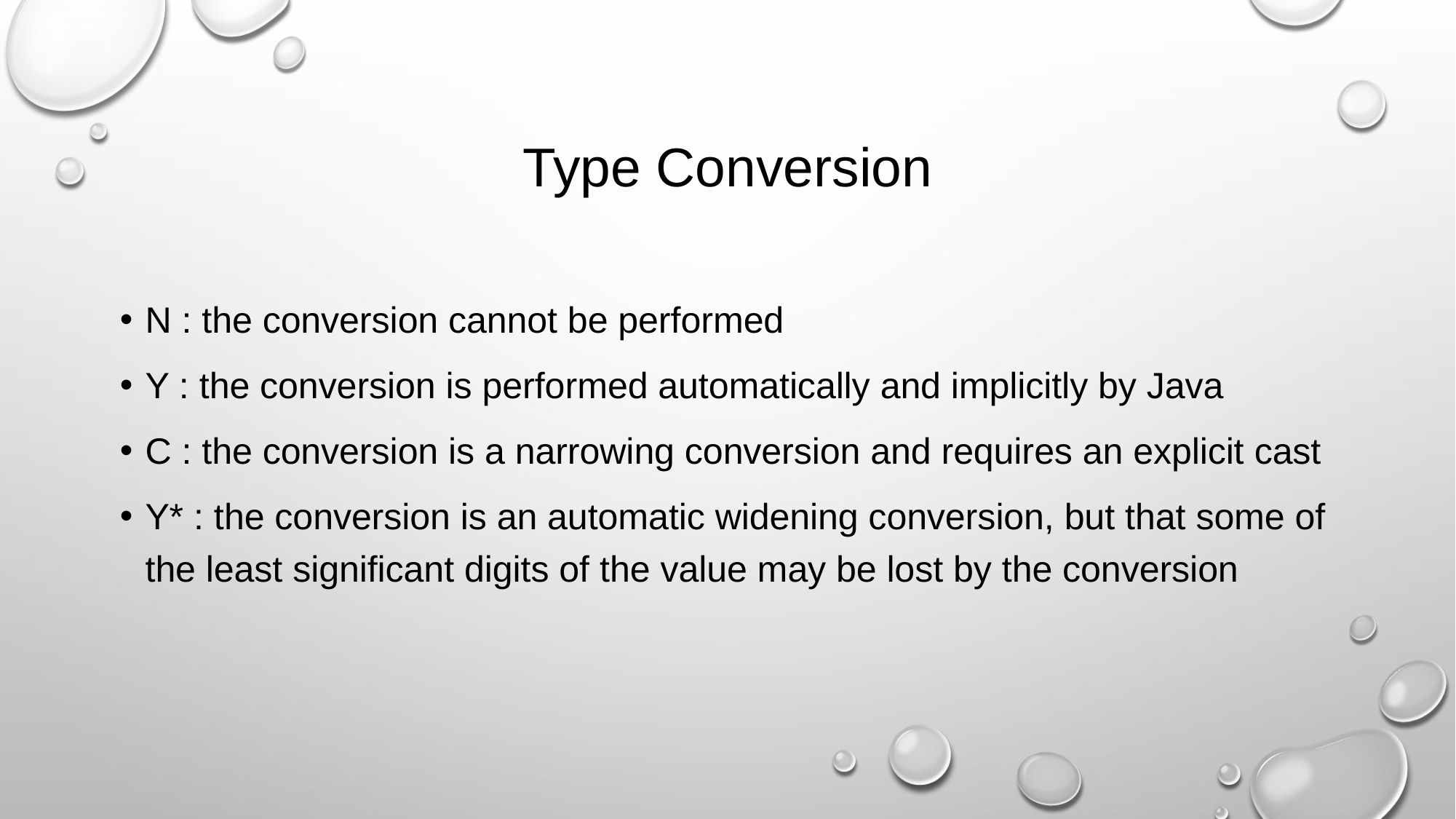

# Type Conversion
N : the conversion cannot be performed
Y : the conversion is performed automatically and implicitly by Java
C : the conversion is a narrowing conversion and requires an explicit cast
Y* : the conversion is an automatic widening conversion, but that some of the least significant digits of the value may be lost by the conversion